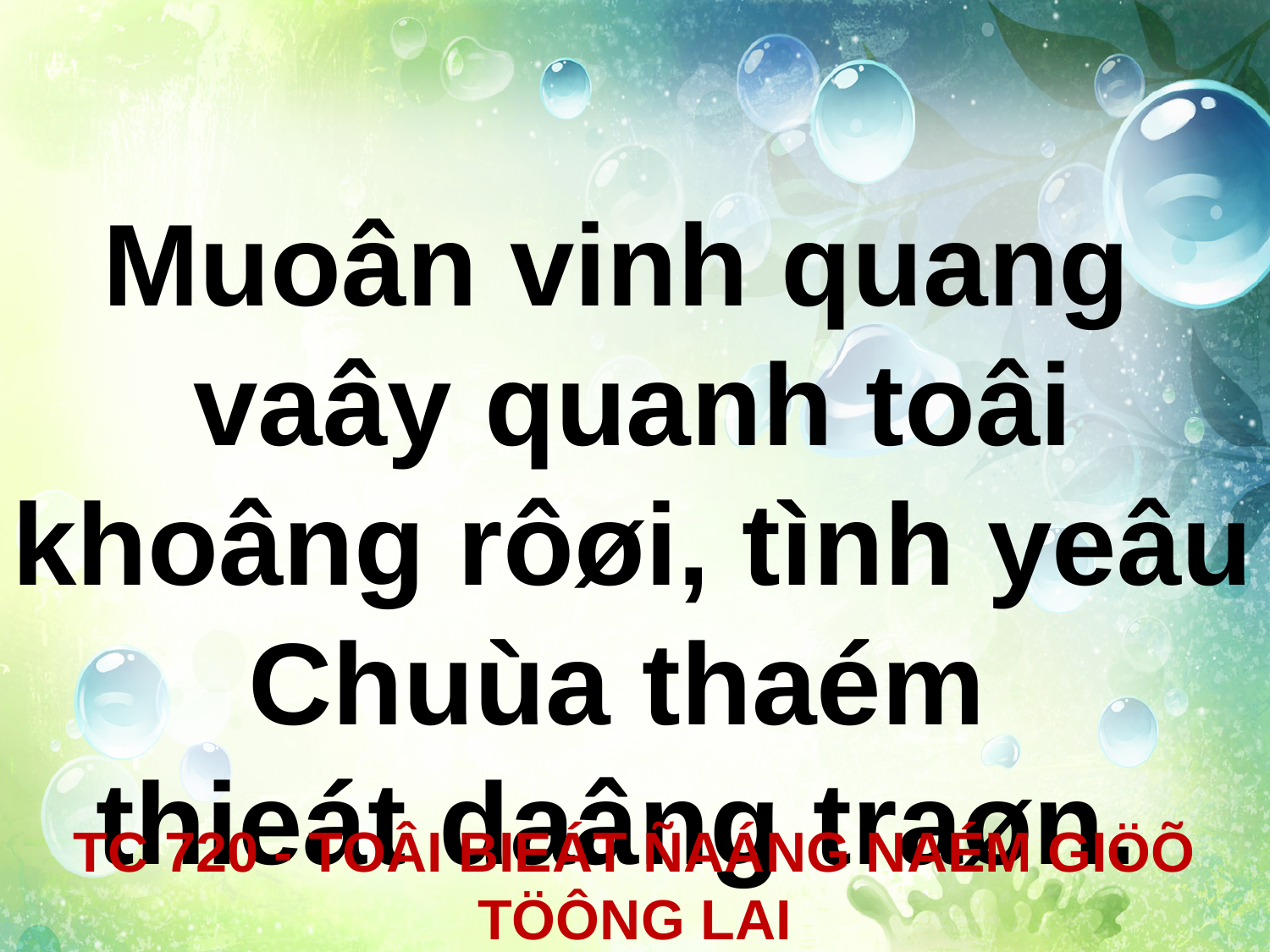

Muoân vinh quang
vaây quanh toâi khoâng rôøi, tình yeâu Chuùa thaém
thieát daâng traøn.
TC 720 - TOÂI BIEÁT ÑAÁNG NAÉM GIÖÕ TÖÔNG LAI